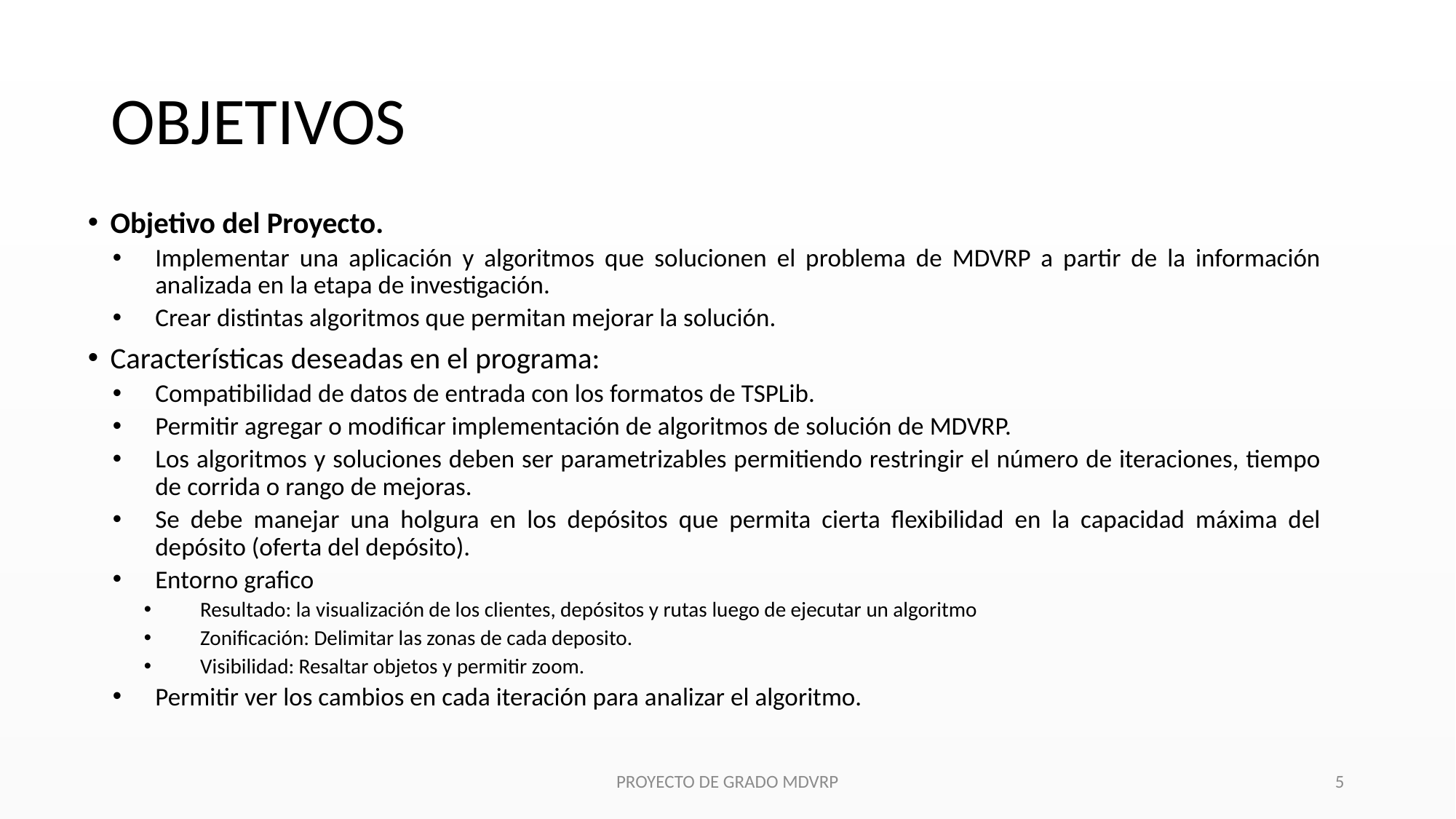

# OBJETIVOS
Objetivo del Proyecto.
Implementar una aplicación y algoritmos que solucionen el problema de MDVRP a partir de la información analizada en la etapa de investigación.
Crear distintas algoritmos que permitan mejorar la solución.
Características deseadas en el programa:
Compatibilidad de datos de entrada con los formatos de TSPLib.
Permitir agregar o modificar implementación de algoritmos de solución de MDVRP.
Los algoritmos y soluciones deben ser parametrizables permitiendo restringir el número de iteraciones, tiempo de corrida o rango de mejoras.
Se debe manejar una holgura en los depósitos que permita cierta flexibilidad en la capacidad máxima del depósito (oferta del depósito).
Entorno grafico
Resultado: la visualización de los clientes, depósitos y rutas luego de ejecutar un algoritmo
Zonificación: Delimitar las zonas de cada deposito.
Visibilidad: Resaltar objetos y permitir zoom.
Permitir ver los cambios en cada iteración para analizar el algoritmo.
PROYECTO DE GRADO MDVRP
5